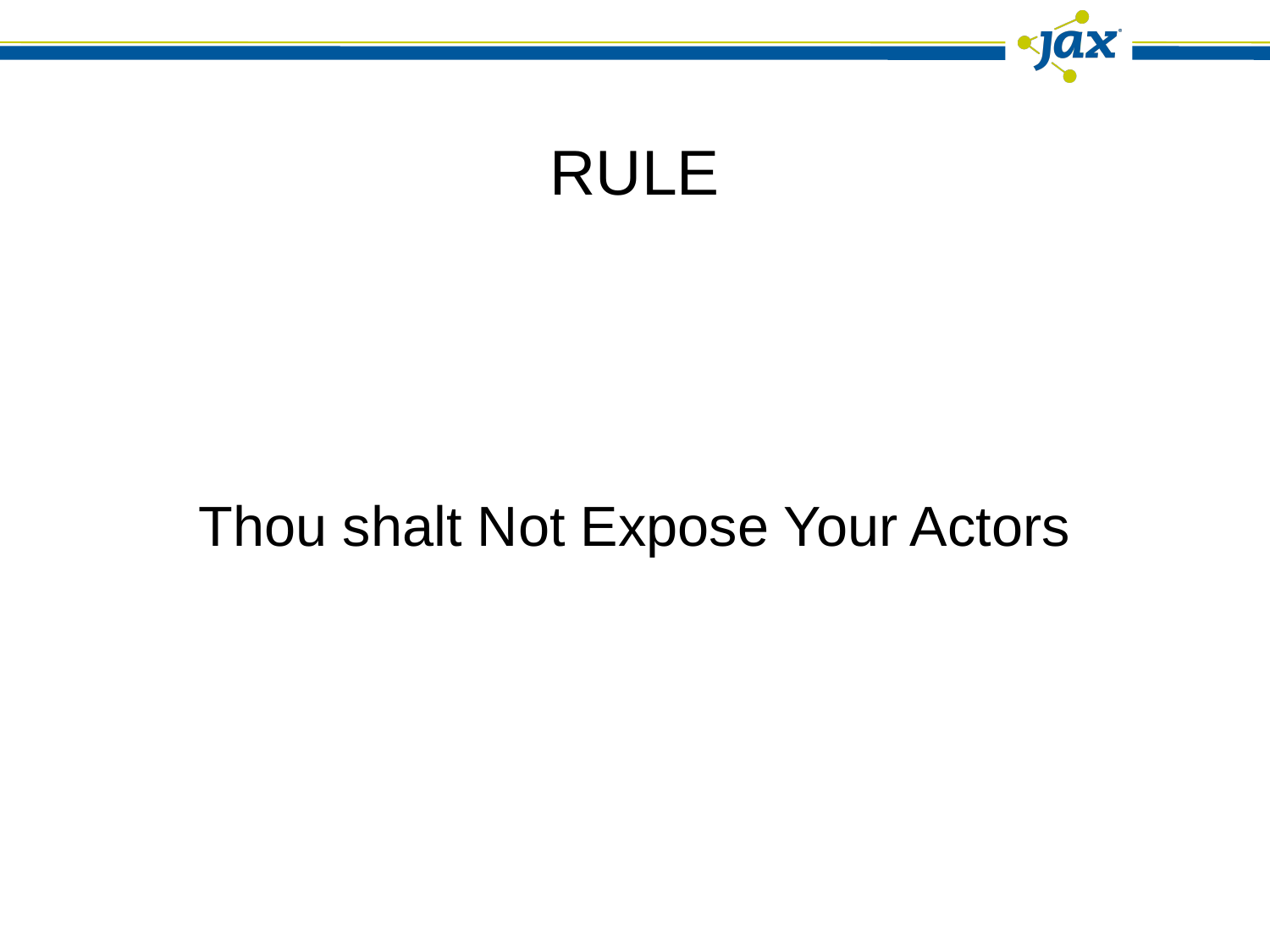

# RULE

Thou shalt Not Expose Your Actors